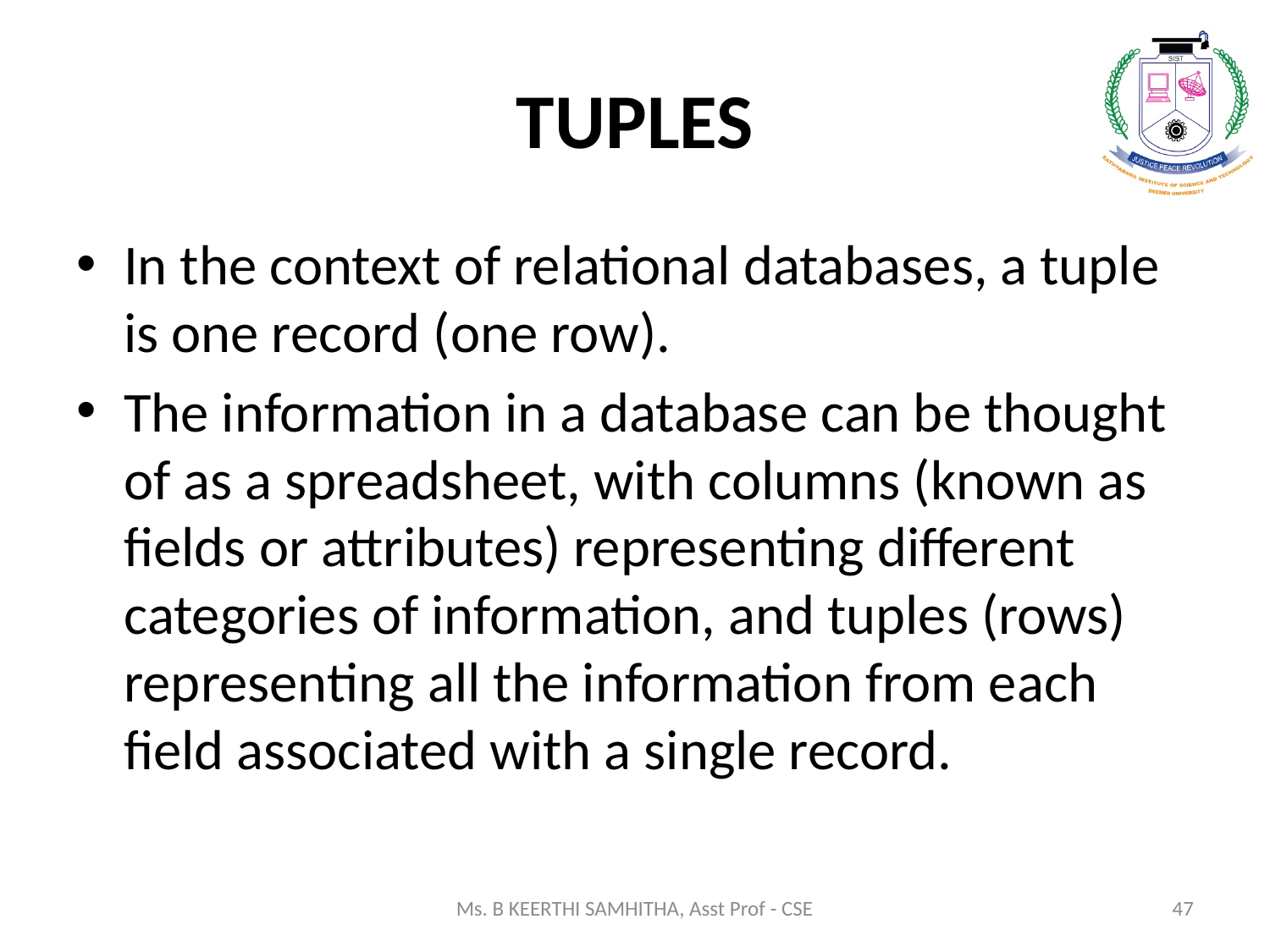

# TUPLES
In the context of relational databases, a tuple is one record (one row).
The information in a database can be thought of as a spreadsheet, with columns (known as fields or attributes) representing different categories of information, and tuples (rows) representing all the information from each field associated with a single record.

Ms. B KEERTHI SAMHITHA, Asst Prof - CSE
47